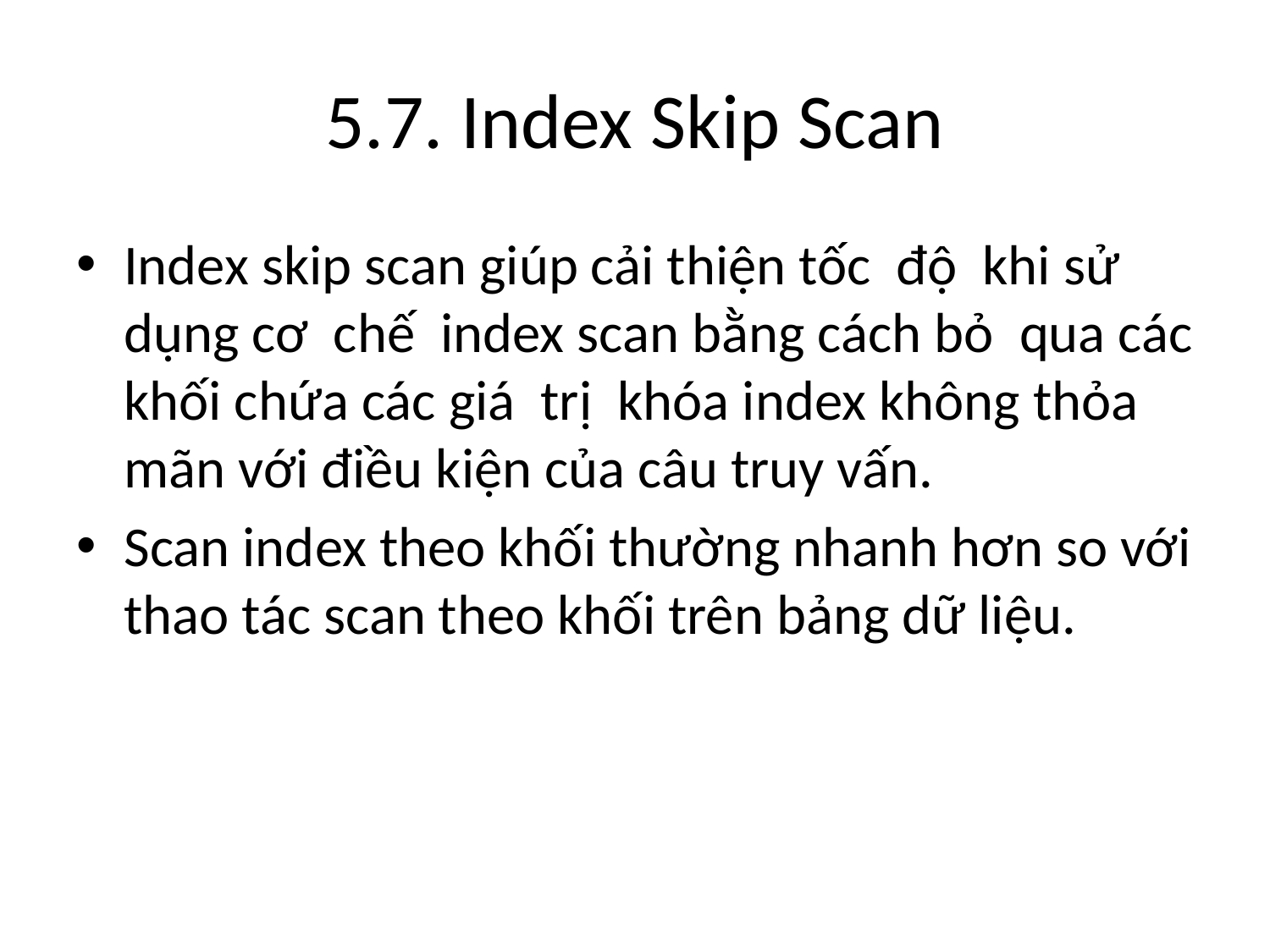

# 5.7. Index Skip Scan
Index skip scan giúp cải thiện tốc  độ  khi sử  dụng cơ  chế  index scan bằng cách bỏ  qua các khối chứa các giá  trị  khóa index không thỏa mãn với điều kiện của câu truy vấn.
Scan index theo khối thường nhanh hơn so với thao tác scan theo khối trên bảng dữ liệu.